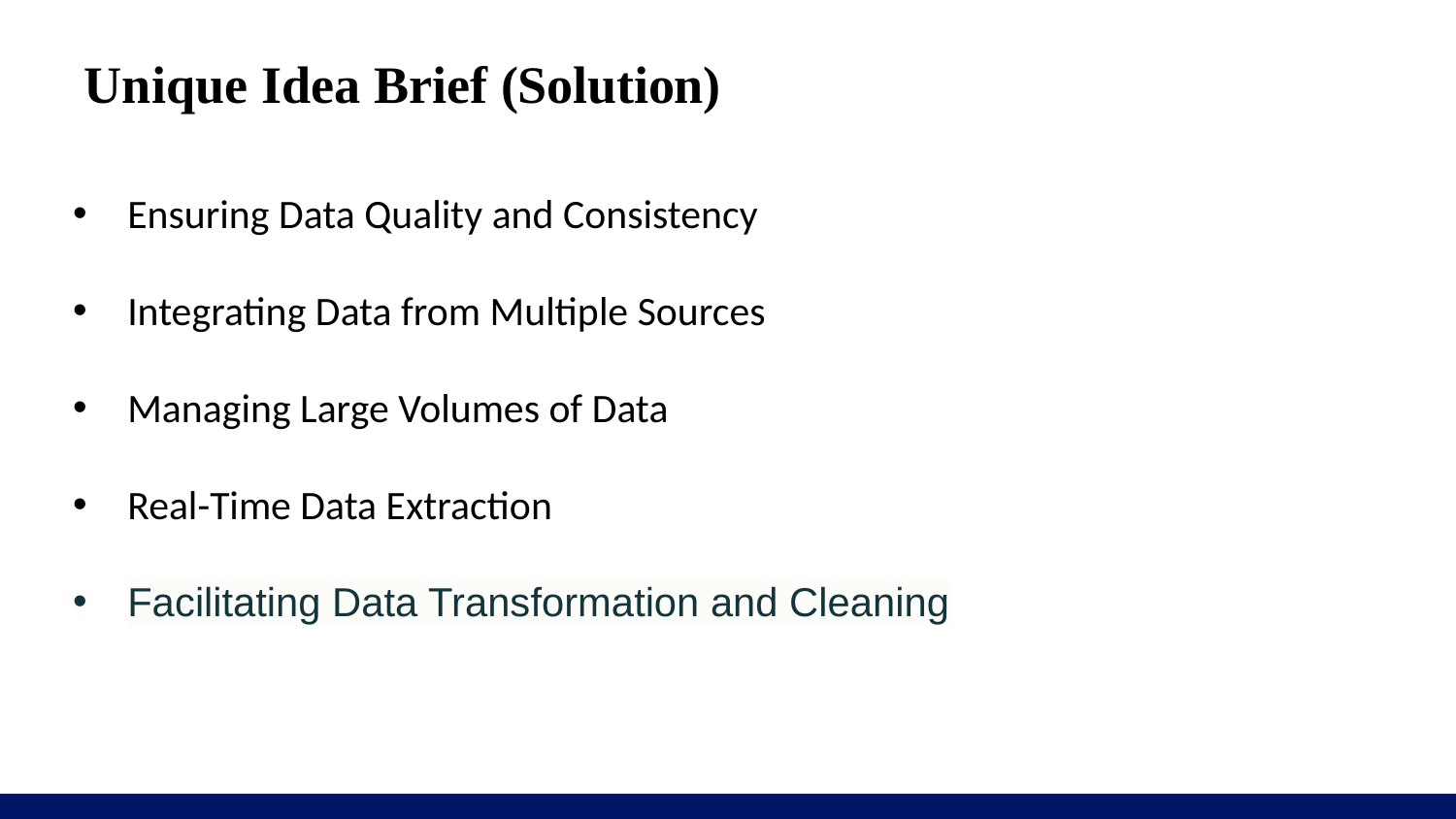

# Unique Idea Brief (Solution)
Ensuring Data Quality and Consistency

Integrating Data from Multiple Sources

Managing Large Volumes of Data

Real-Time Data Extraction

Facilitating Data Transformation and Cleaning